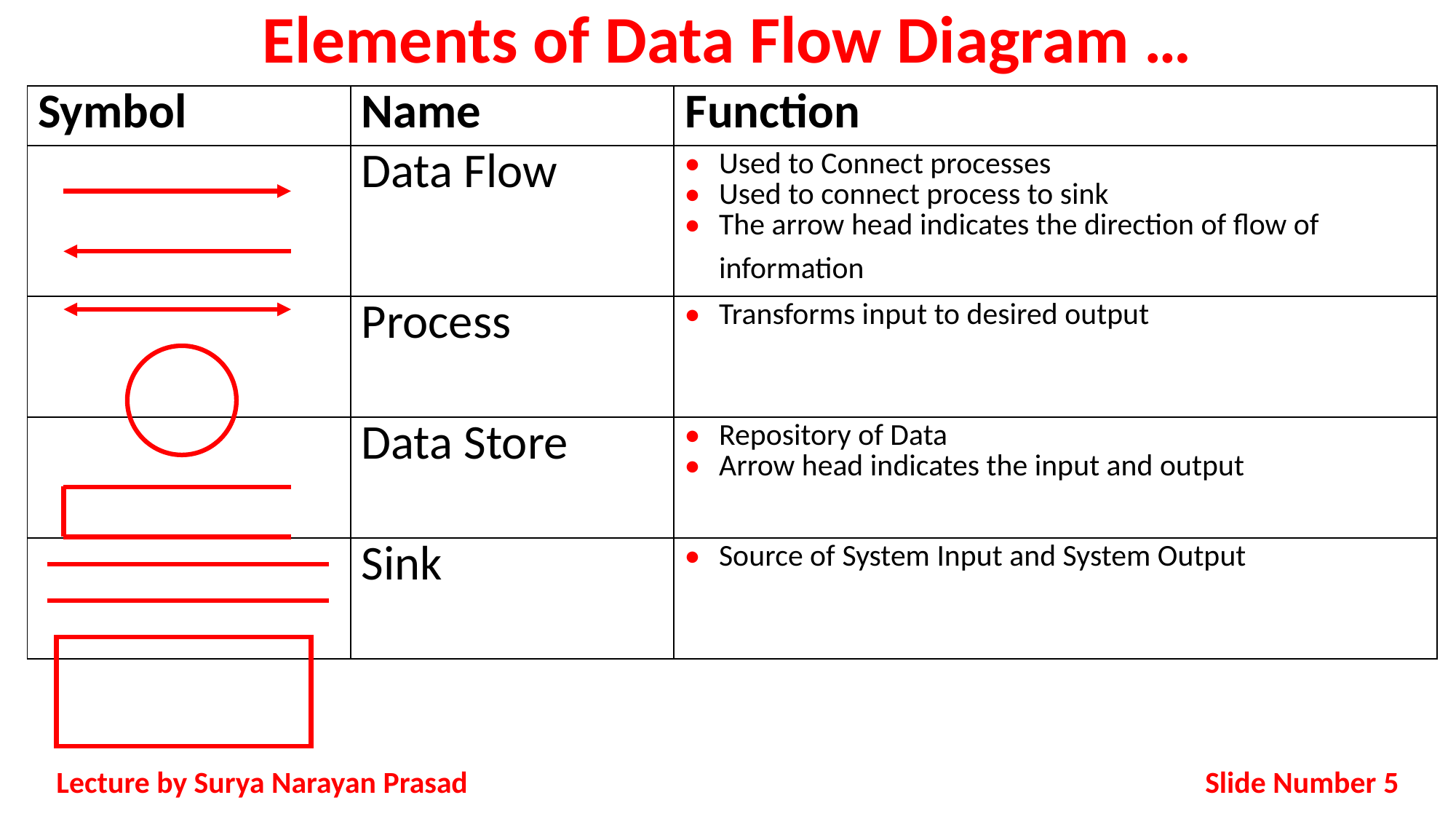

# Elements of Data Flow Diagram …
| Symbol | Name | Function |
| --- | --- | --- |
|  | Data Flow | Used to Connect processes Used to connect process to sink The arrow head indicates the direction of flow of information |
|  | Process | Transforms input to desired output |
|  | Data Store | Repository of Data Arrow head indicates the input and output |
|  | Sink | Source of System Input and System Output |

Slide Number 5
Lecture by Surya Narayan Prasad